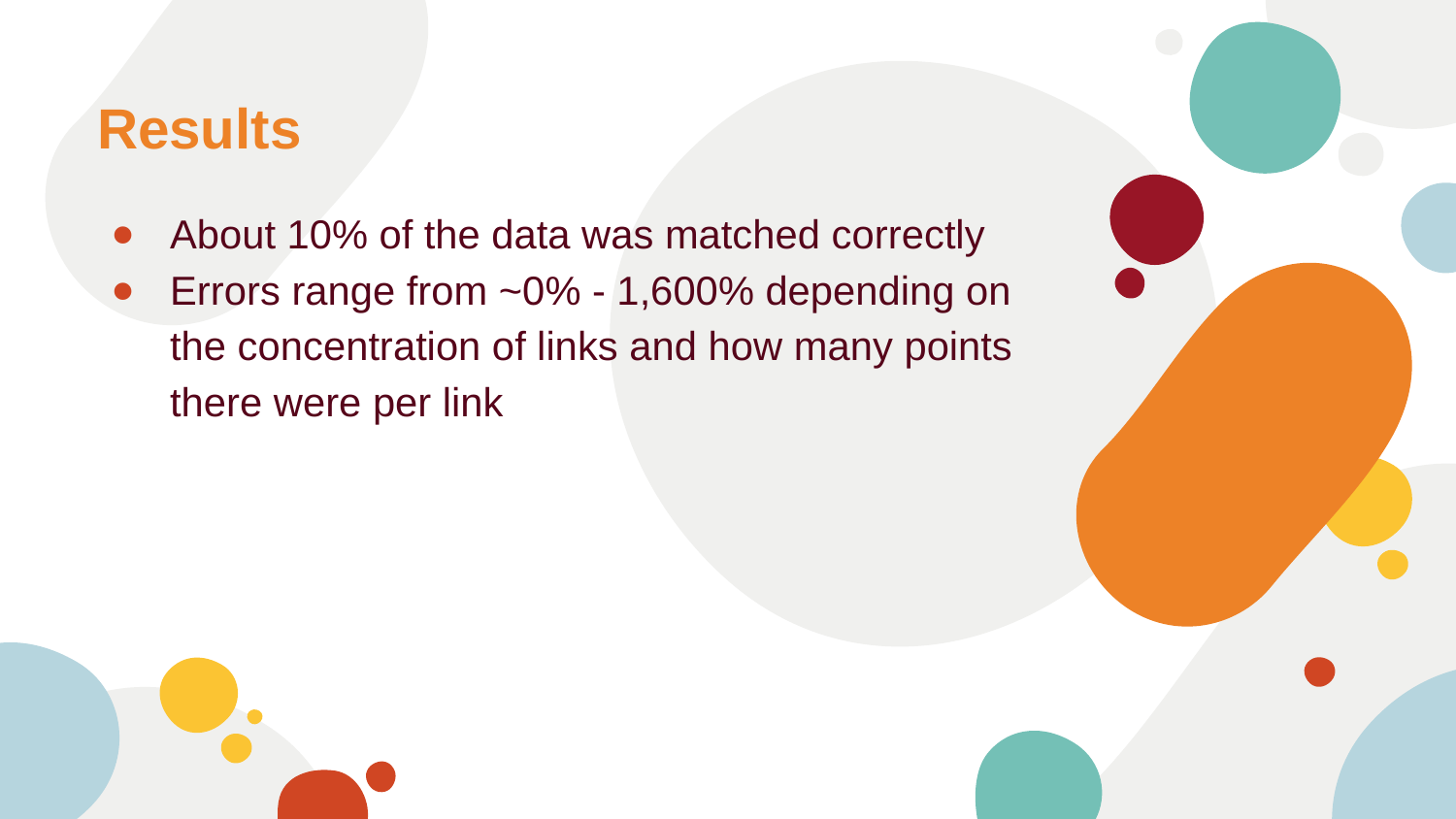

# Results
About 10% of the data was matched correctly
Errors range from ~0% - 1,600% depending on the concentration of links and how many points there were per link